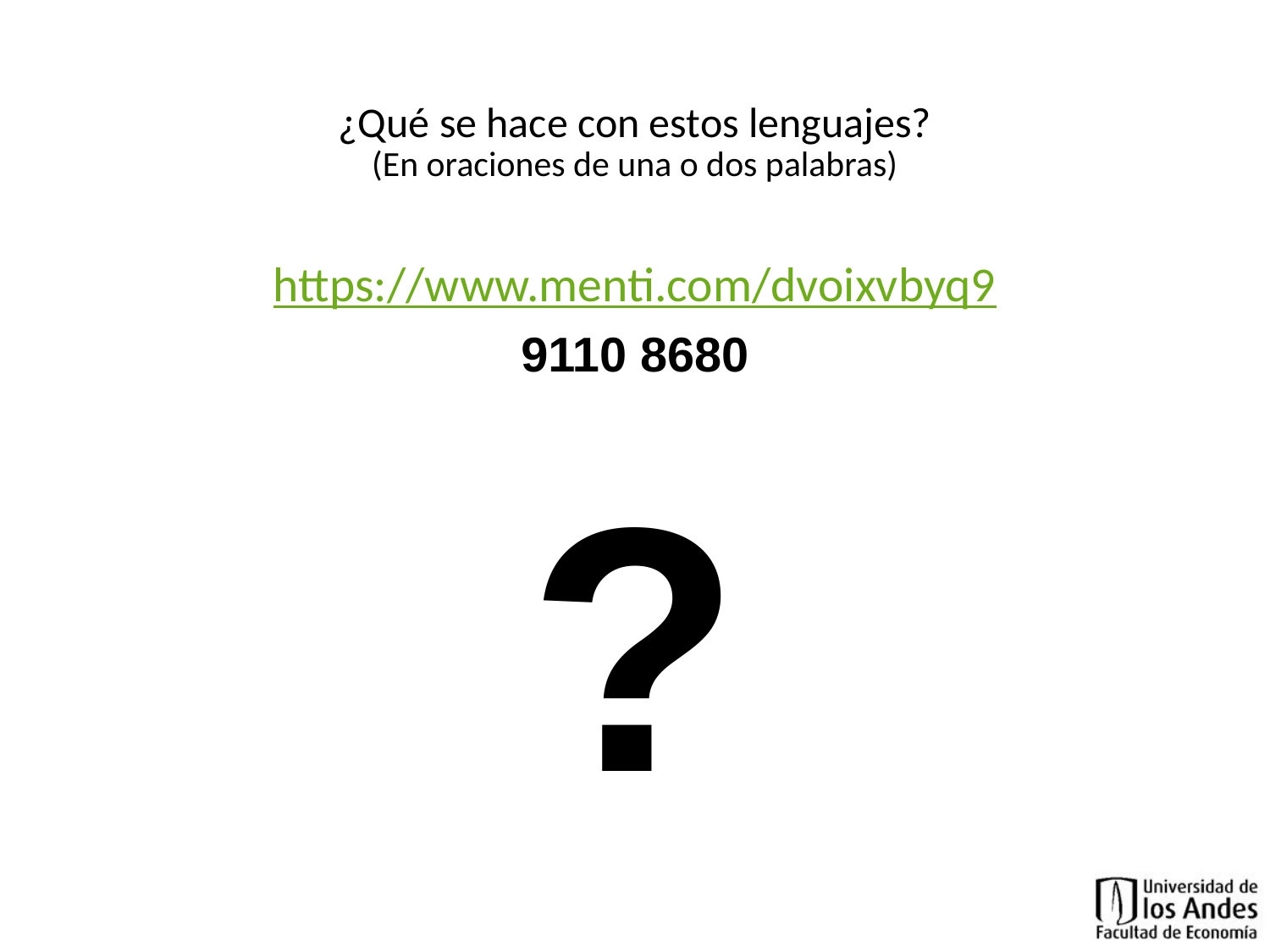

# ¿Qué se hace con estos lenguajes? (En oraciones de una o dos palabras)
https://www.menti.com/dvoixvbyq9
9110 8680

?